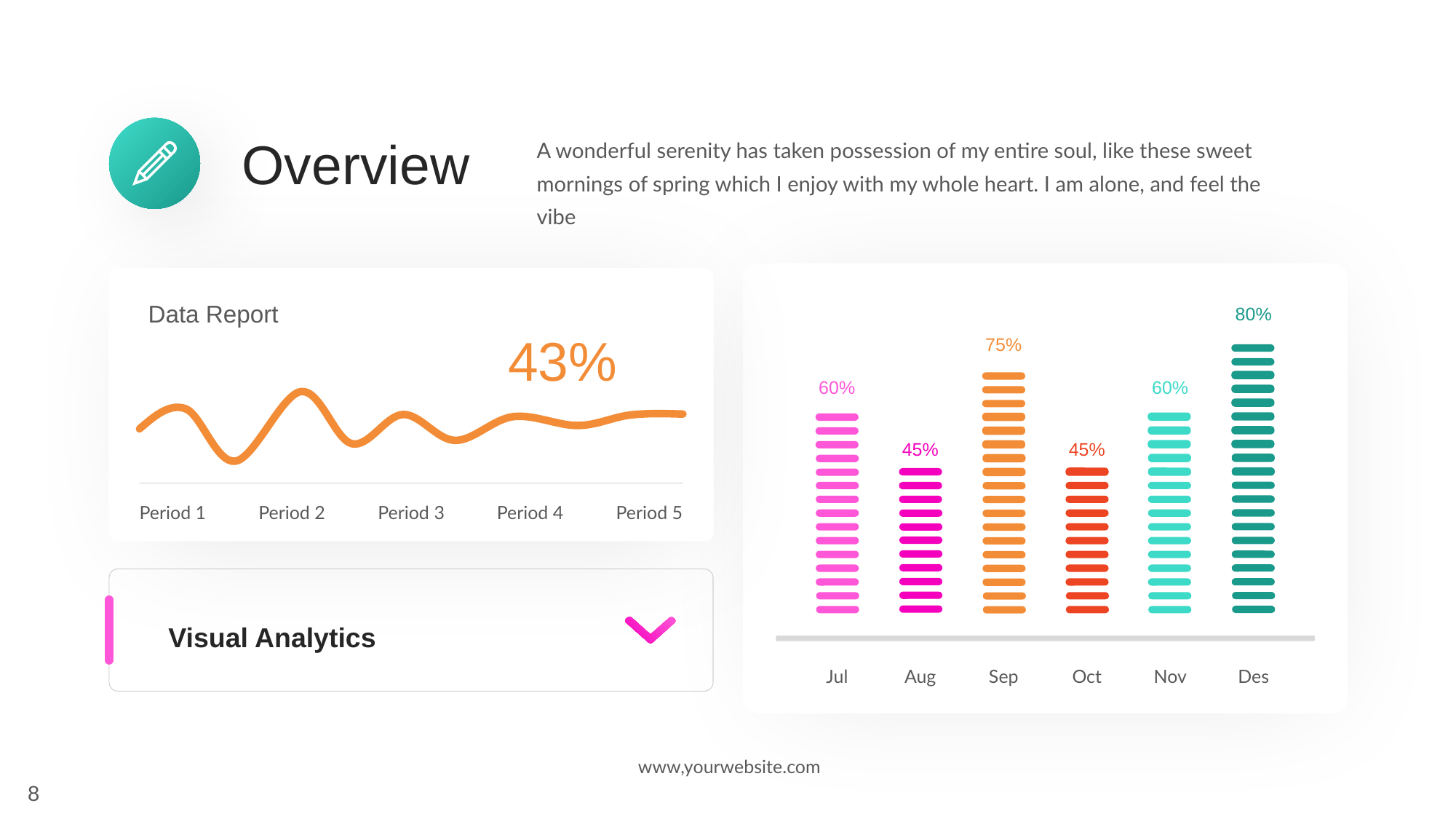

A wonderful serenity has taken possession of my entire soul, like these sweet mornings of spring which I enjoy with my whole heart. I am alone, and feel the vibe
Overview

80%
75%
60%
60%
45%
45%

Jul
Aug
Sep
Oct
Nov
Des

Data Report
43%

Period 1
Period 2
Period 3
Period 4
Period 5

Visual Analytics

www,yourwebsite.com